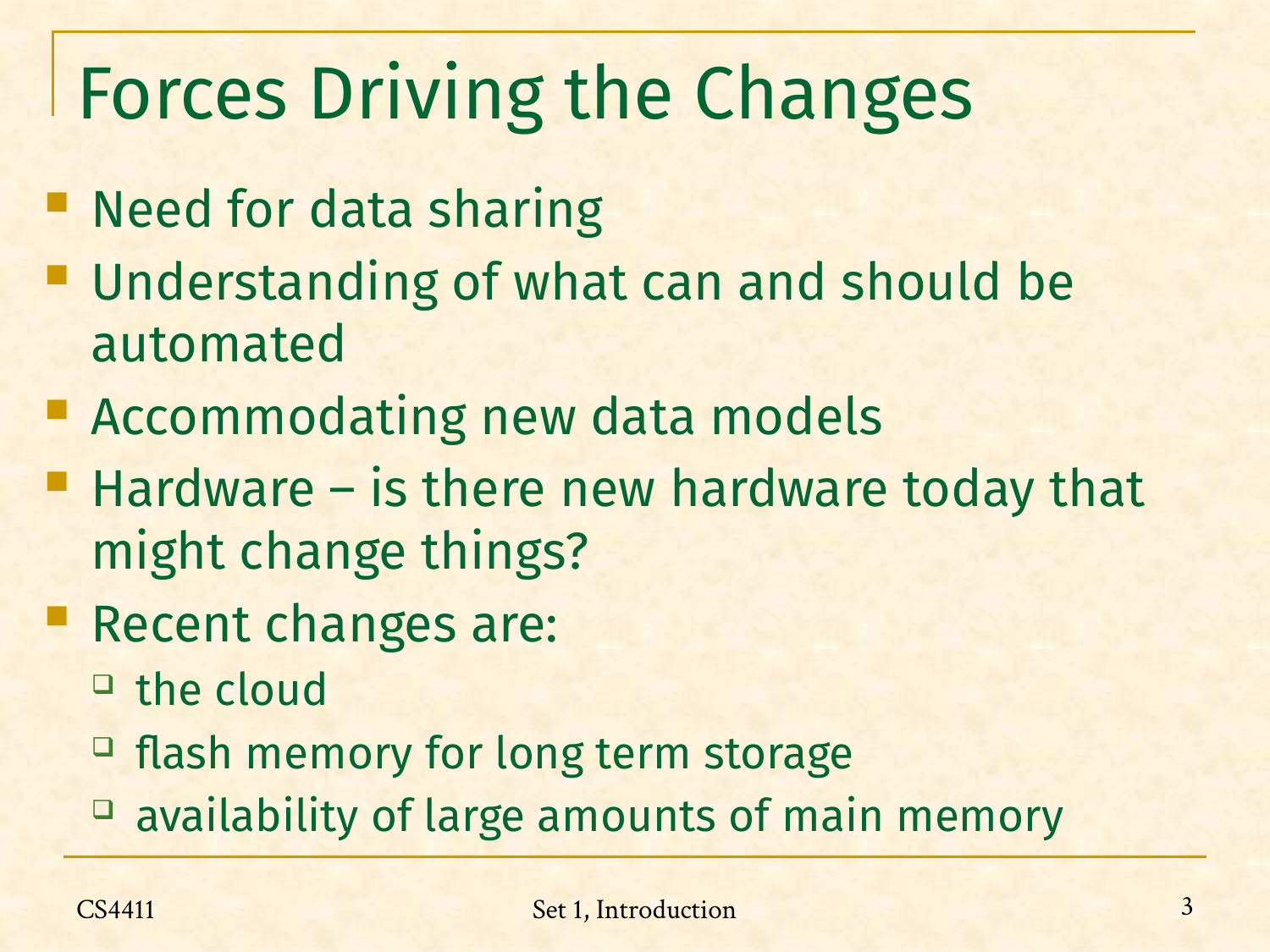

# Forces Driving the Changes
Need for data sharing
Understanding of what can and should be automated
Accommodating new data models
Hardware – is there new hardware today that might change things?
Recent changes are:
the cloud
flash memory for long term storage
availability of large amounts of main memory

CS4411
3
Set 1, Introduction